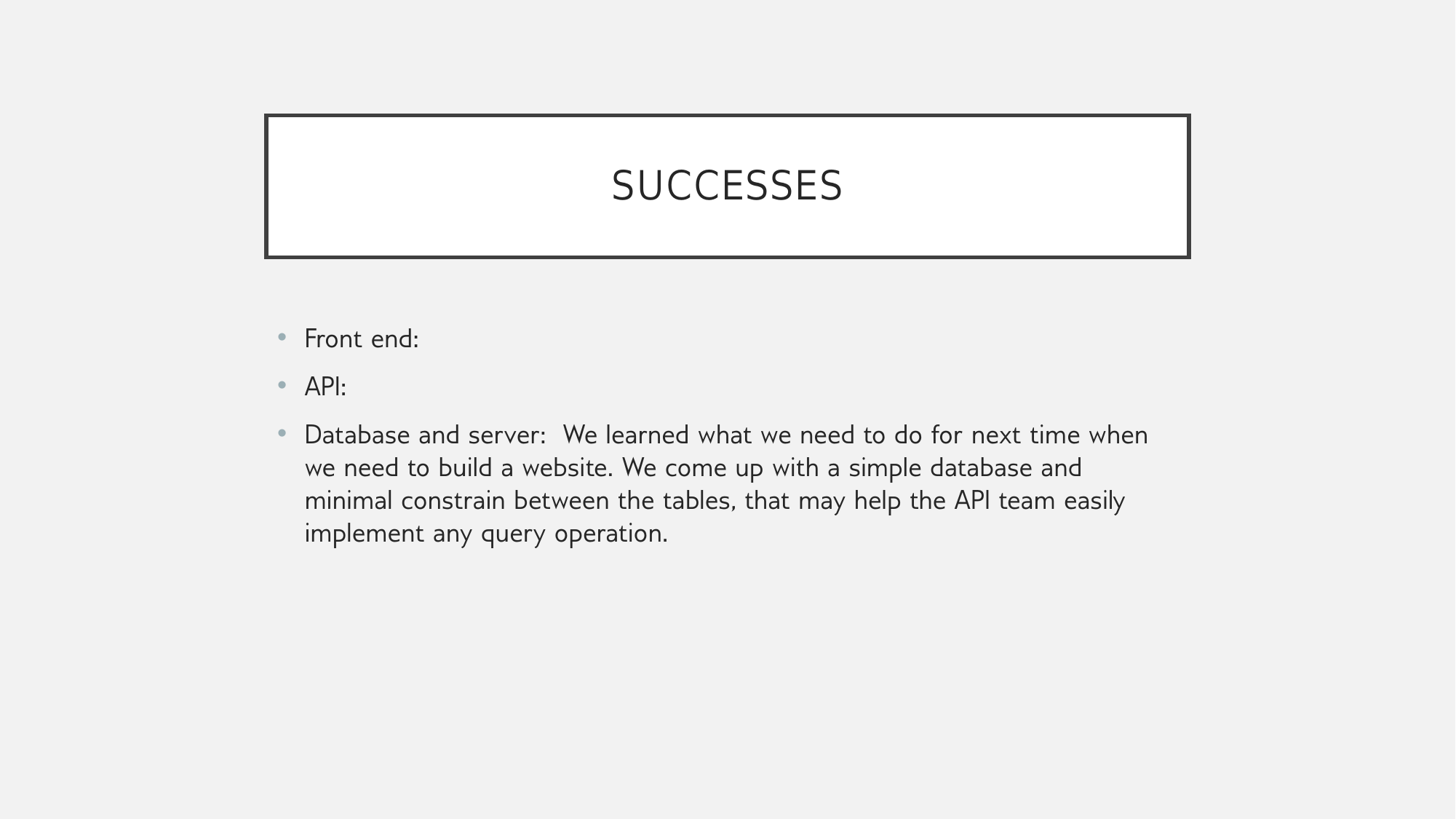

# successes
Front end:
API:
Database and server:  We learned what we need to do for next time when we need to build a website. We come up with a simple database and minimal constrain between the tables, that may help the API team easily implement any query operation.